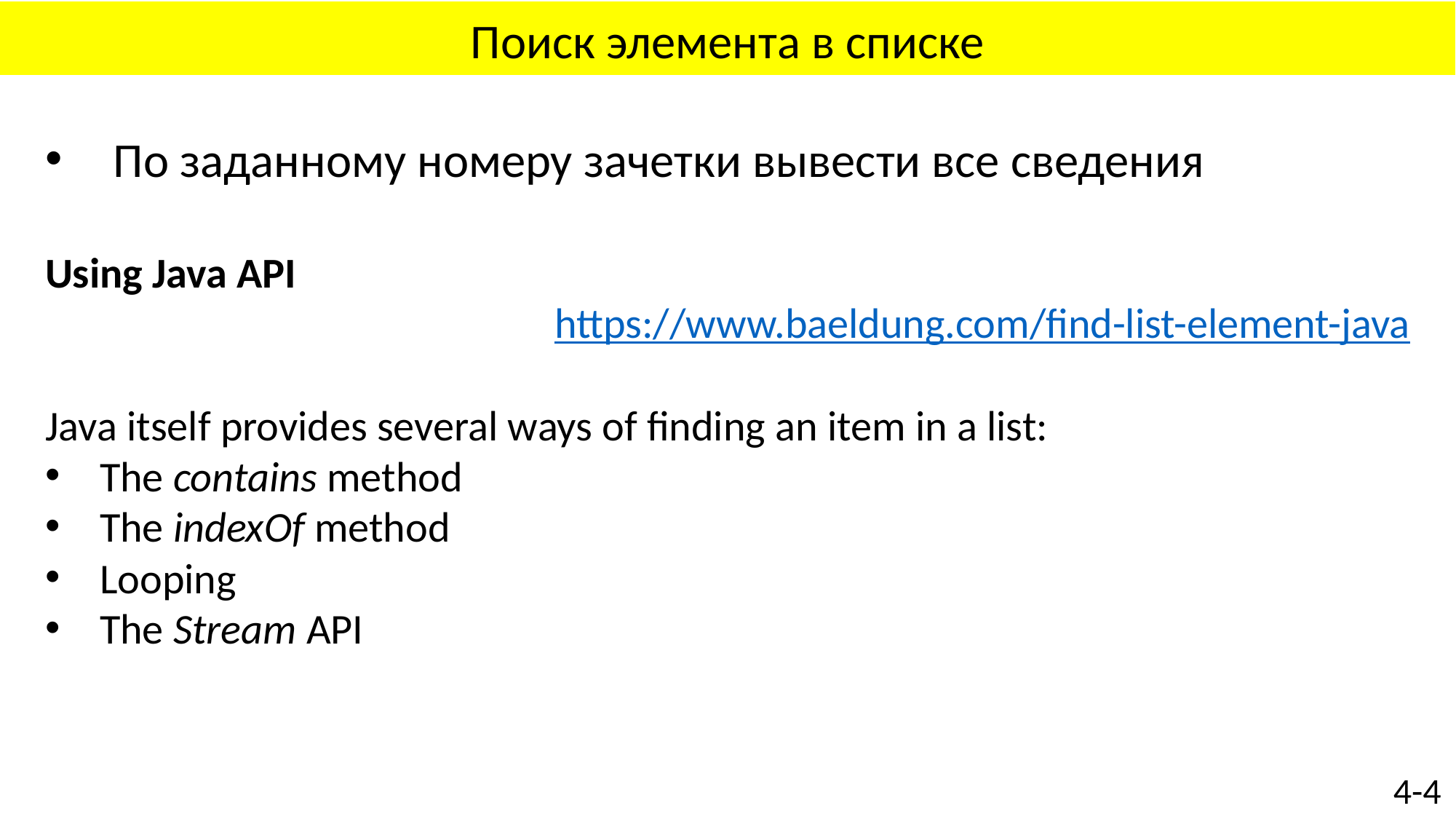

# Поиск элемента в списке
По заданному номеру зачетки вывести все сведения

Using Java API
https://www.baeldung.com/find-list-element-java

Java itself provides several ways of finding an item in a list:
The contains method
The indexOf method
Looping
The Stream API

4-4